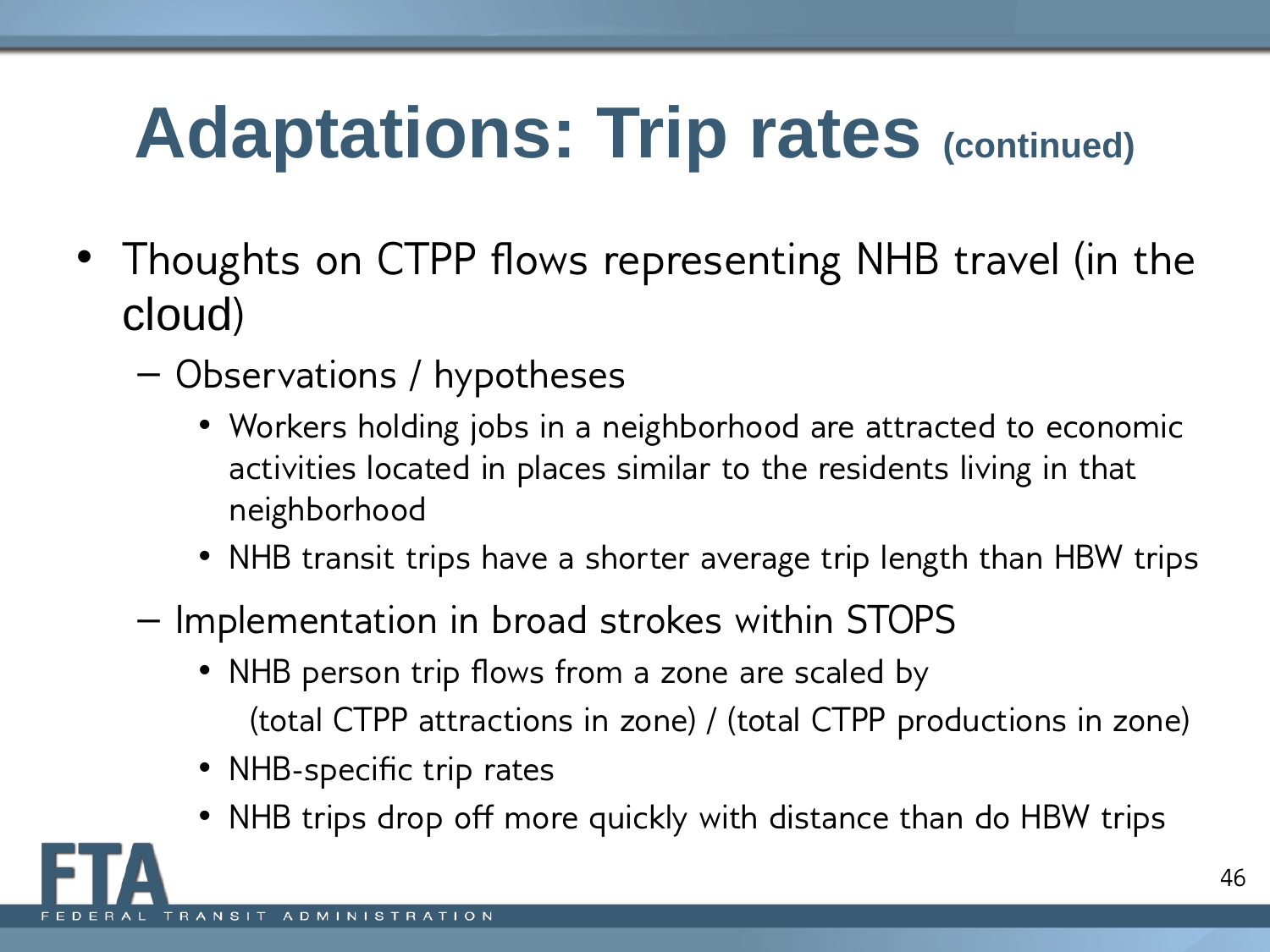

# Adaptations: Trip rates (continued)
Thoughts on CTPP flows representing NHB travel (in the cloud)
Observations / hypotheses
Workers holding jobs in a neighborhood are attracted to economic activities located in places similar to the residents living in that neighborhood
NHB transit trips have a shorter average trip length than HBW trips
Implementation in broad strokes within STOPS
NHB person trip flows from a zone are scaled by
     (total CTPP attractions in zone) / (total CTPP productions in zone)
NHB-specific trip rates
NHB trips drop off more quickly with distance than do HBW trips